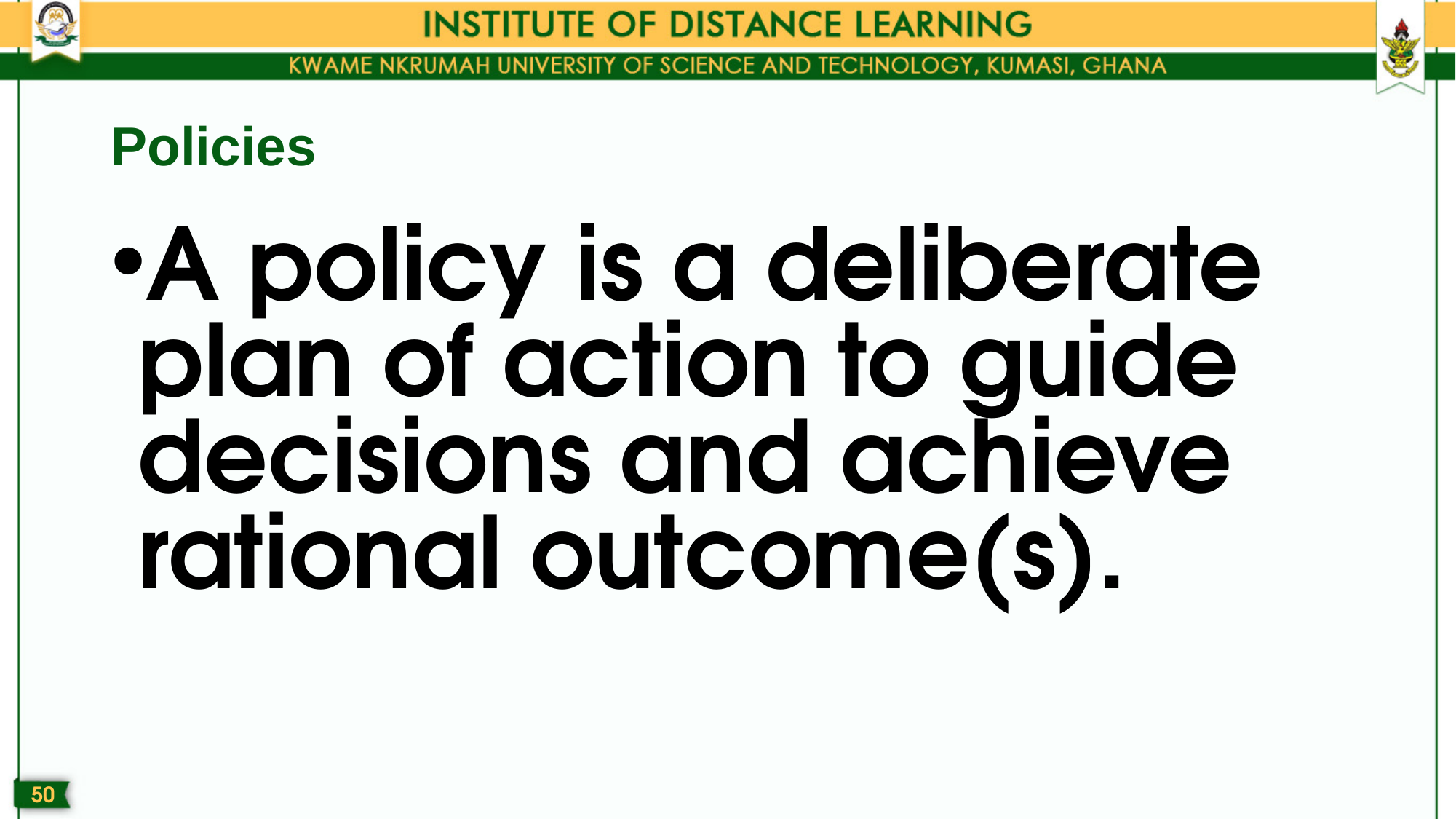

# Policies
A policy is a deliberate plan of action to guide decisions and achieve rational outcome(s).
50